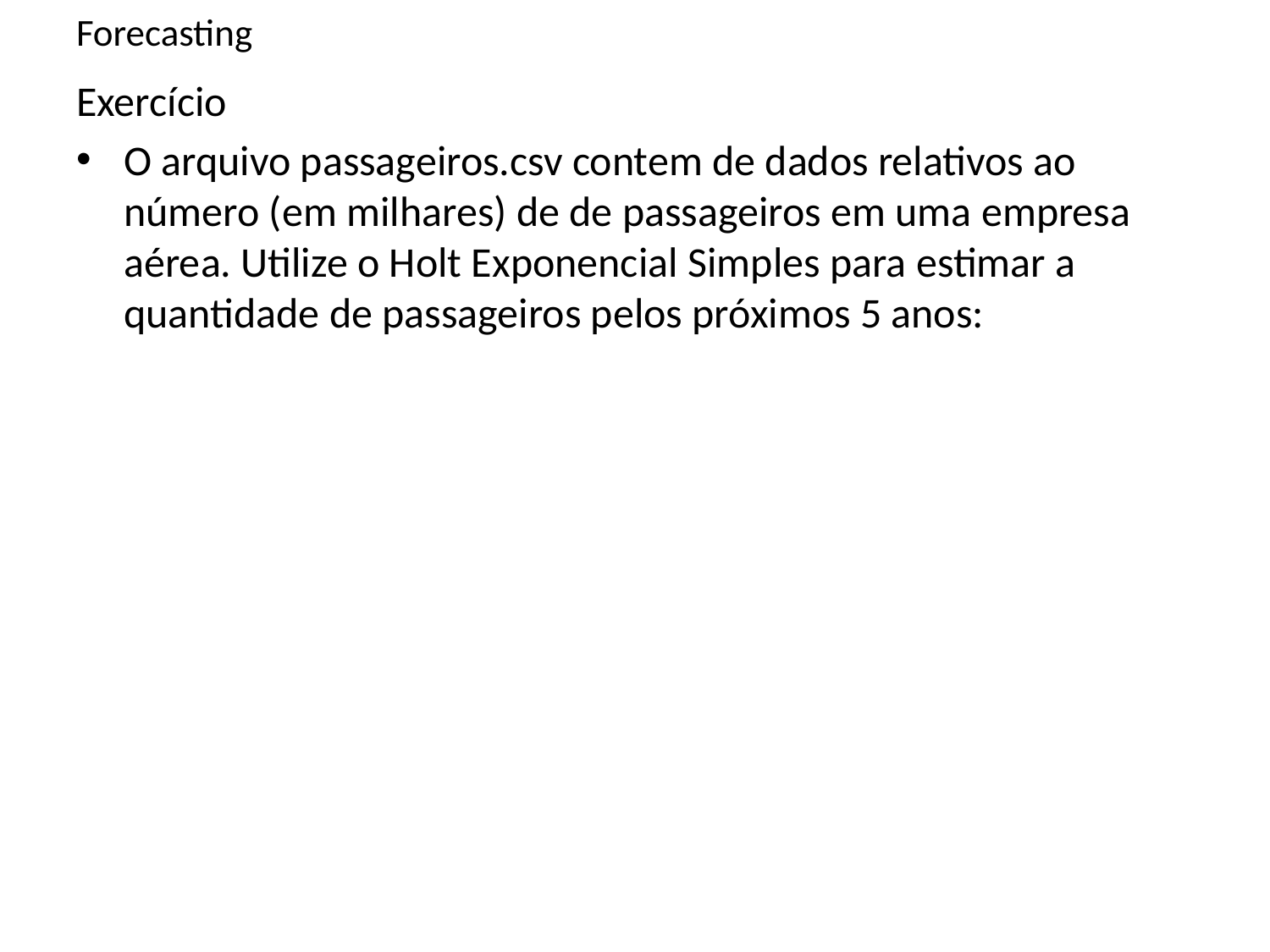

# Forecasting
Exercício
O arquivo passageiros.csv contem de dados relativos ao número (em milhares) de de passageiros em uma empresa aérea. Utilize o Holt Exponencial Simples para estimar a quantidade de passageiros pelos próximos 5 anos: